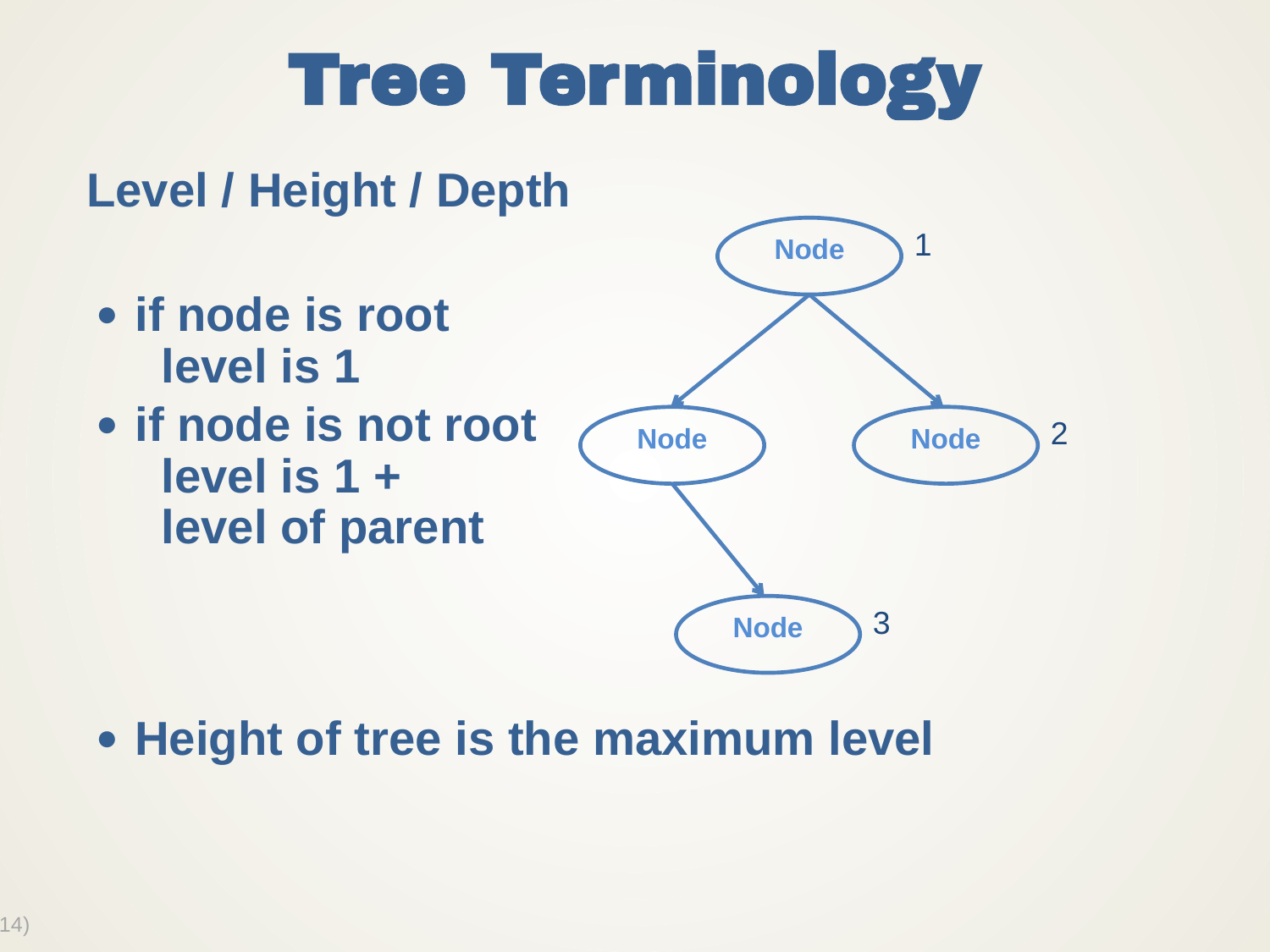

# Tree Terminology
Level / Height / Depth

if node is root
  level is 1
if node is not root
  level is 1 +
  level of parent

Height of tree is the maximum level

Node
1
Node
Node
Node
2
3